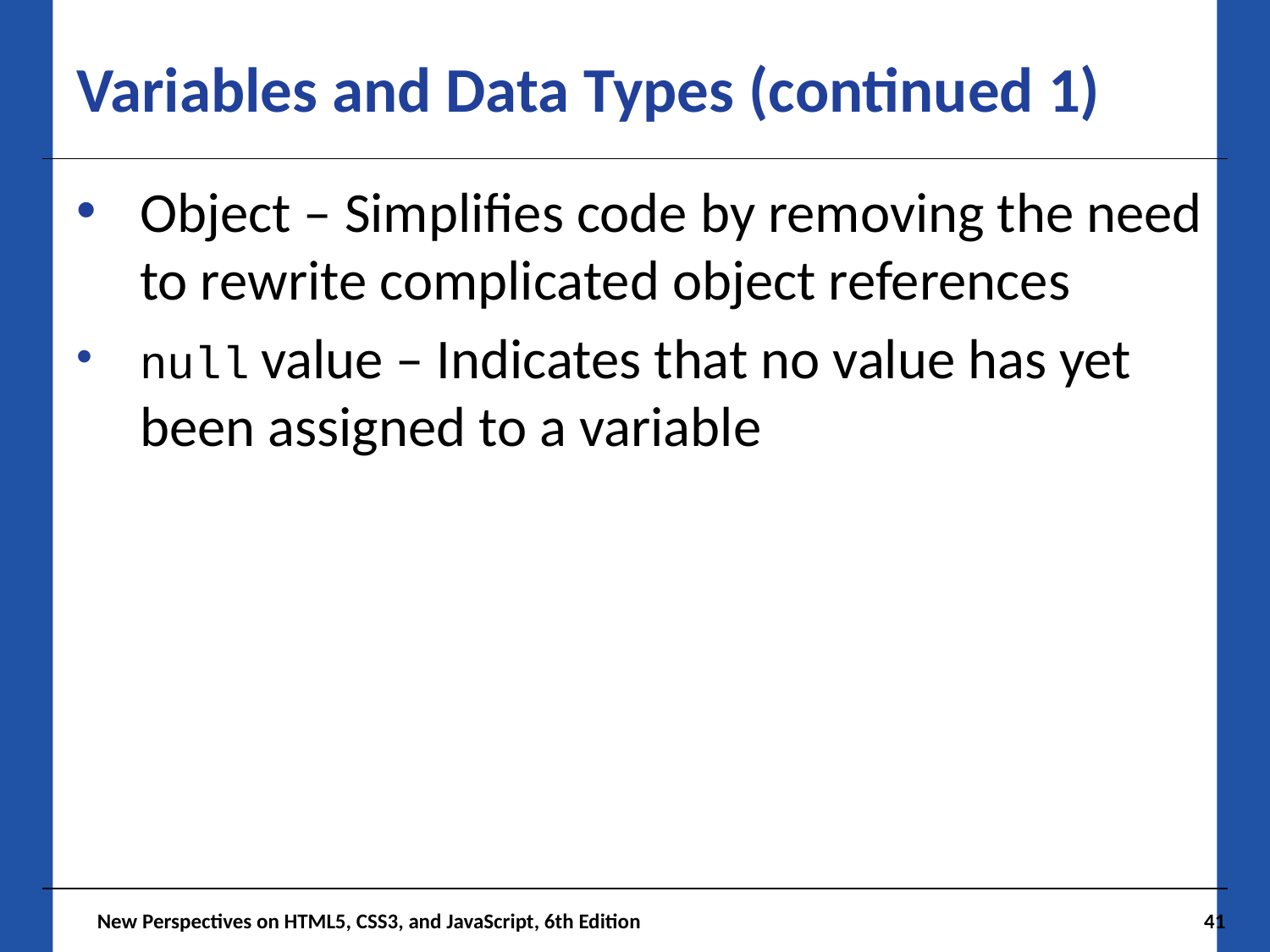

# Variables and Data Types (continued 1)
Object – Simplifies code by removing the need to rewrite complicated object references
null value – Indicates that no value has yet been assigned to a variable
         New Perspectives on HTML5, CSS3, and JavaScript, 6th Edition
41